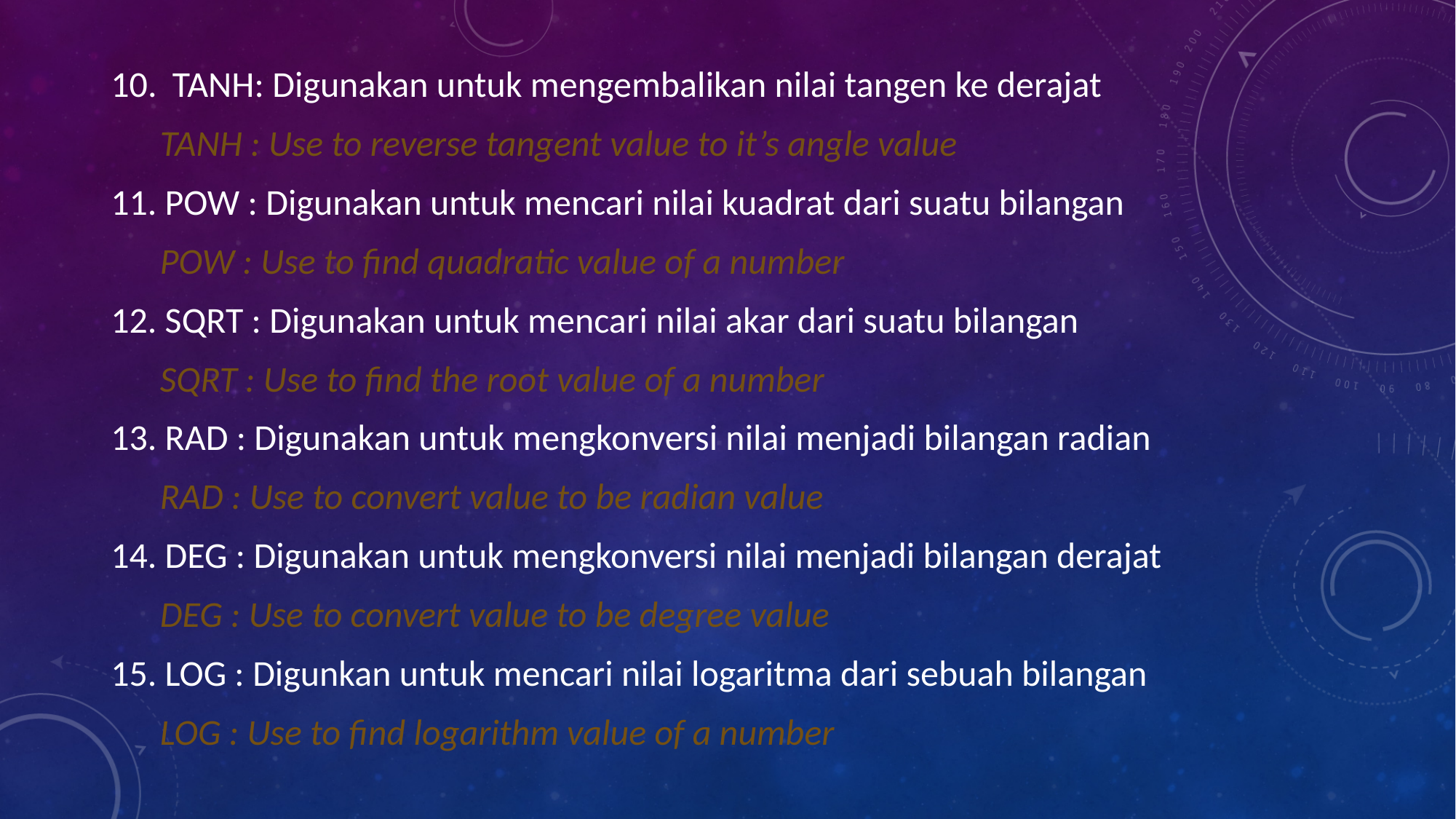

TANH: Digunakan untuk mengembalikan nilai tangen ke derajat
      TANH : Use to reverse tangent value to it’s angle value
11. POW : Digunakan untuk mencari nilai kuadrat dari suatu bilangan
      POW : Use to find quadratic value of a number
12. SQRT : Digunakan untuk mencari nilai akar dari suatu bilangan
      SQRT : Use to find the root value of a number
13. RAD : Digunakan untuk mengkonversi nilai menjadi bilangan radian
      RAD : Use to convert value to be radian value
14. DEG : Digunakan untuk mengkonversi nilai menjadi bilangan derajat
      DEG : Use to convert value to be degree value
15. LOG : Digunkan untuk mencari nilai logaritma dari sebuah bilangan
      LOG : Use to find logarithm value of a number